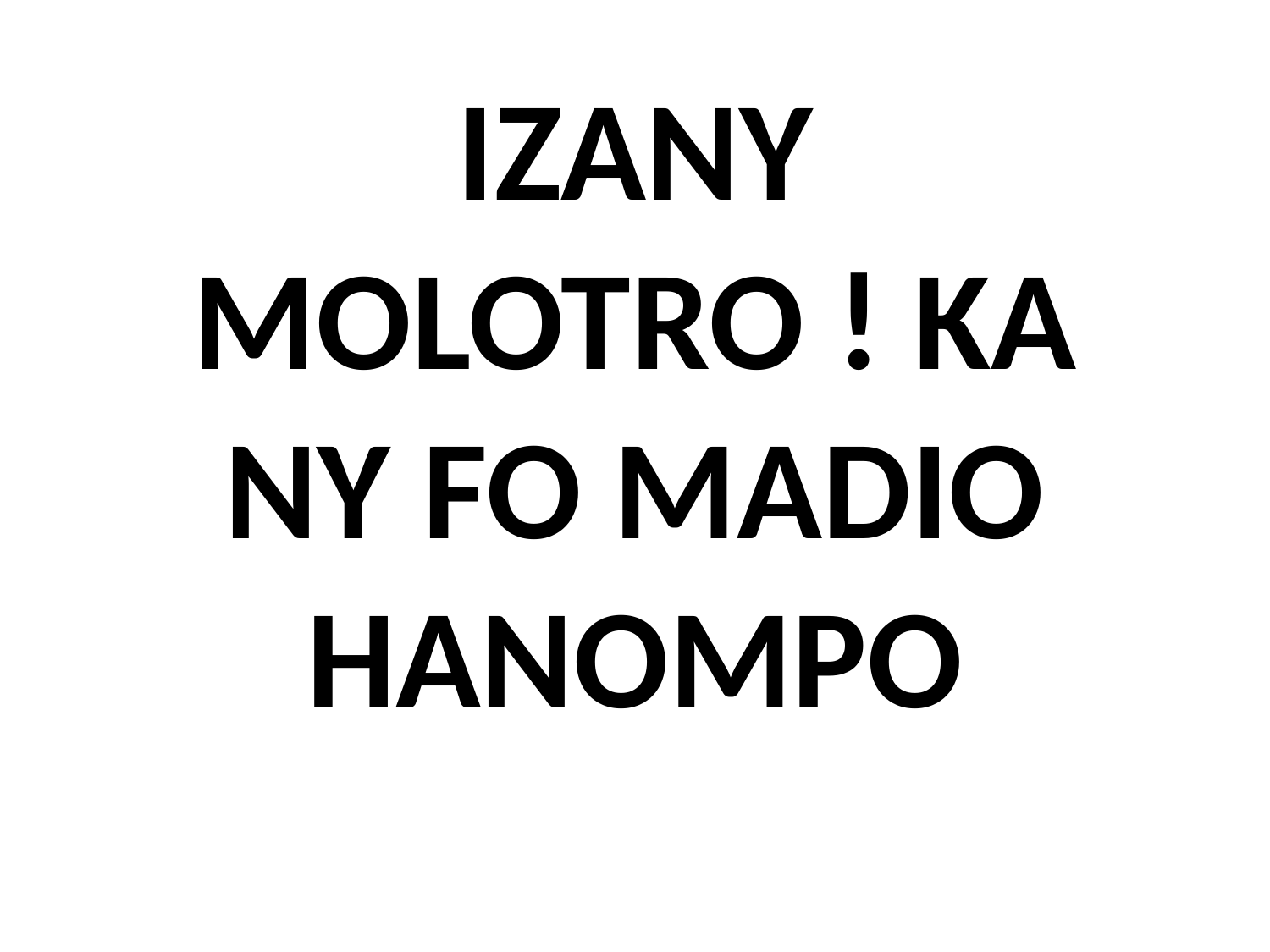

# IZANY MOLOTRO ! KA NY FO MADIO HANOMPO